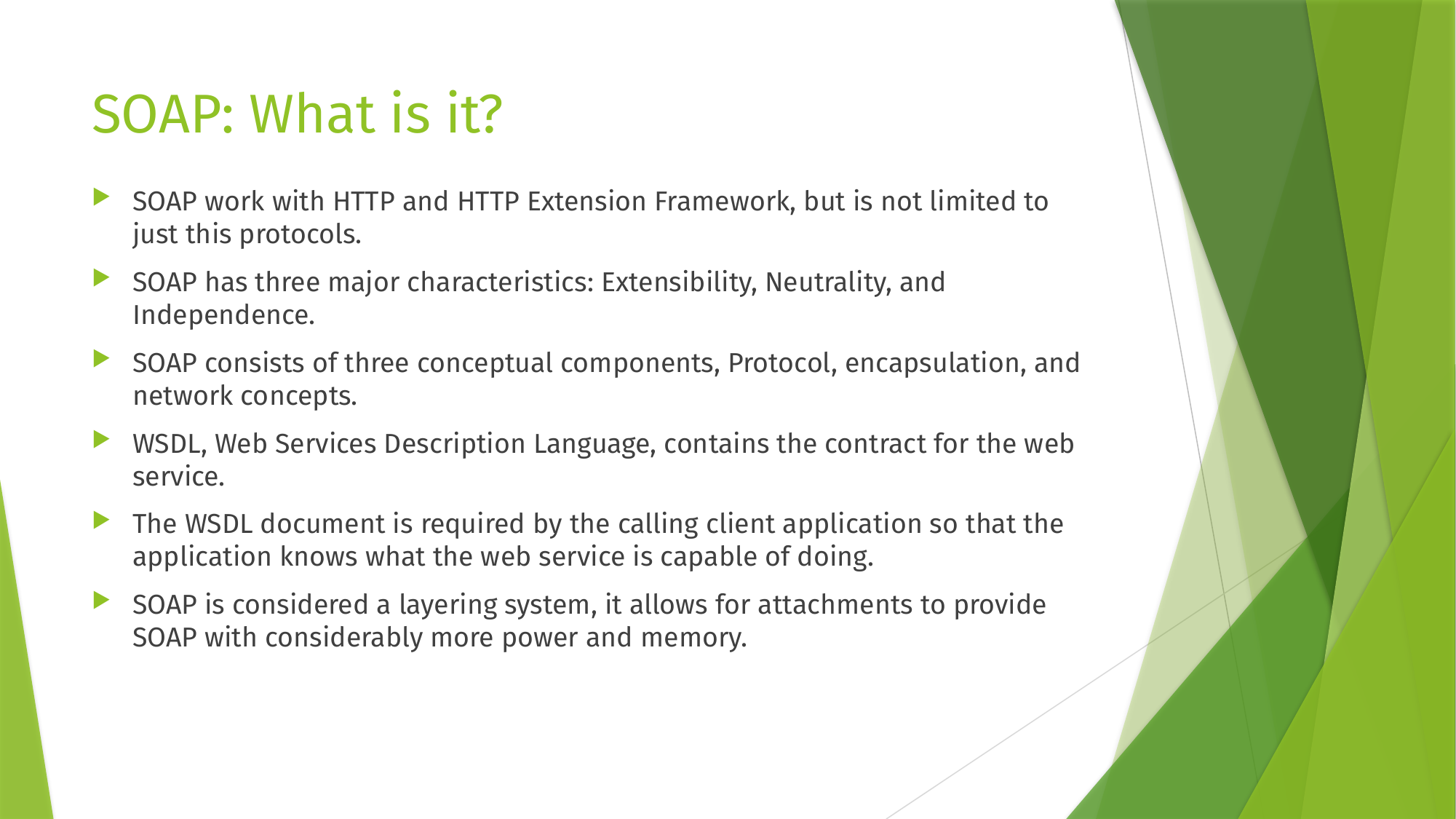

# SOAP: What is it?
SOAP work with HTTP and HTTP Extension Framework, but is not limited to just this protocols.
SOAP has three major characteristics: Extensibility, Neutrality, and Independence.
SOAP consists of three conceptual components, Protocol, encapsulation, and network concepts.
WSDL, Web Services Description Language, contains the contract for the web service.
The WSDL document is required by the calling client application so that the application knows what the web service is capable of doing.
SOAP is considered a layering system, it allows for attachments to provide SOAP with considerably more power and memory.